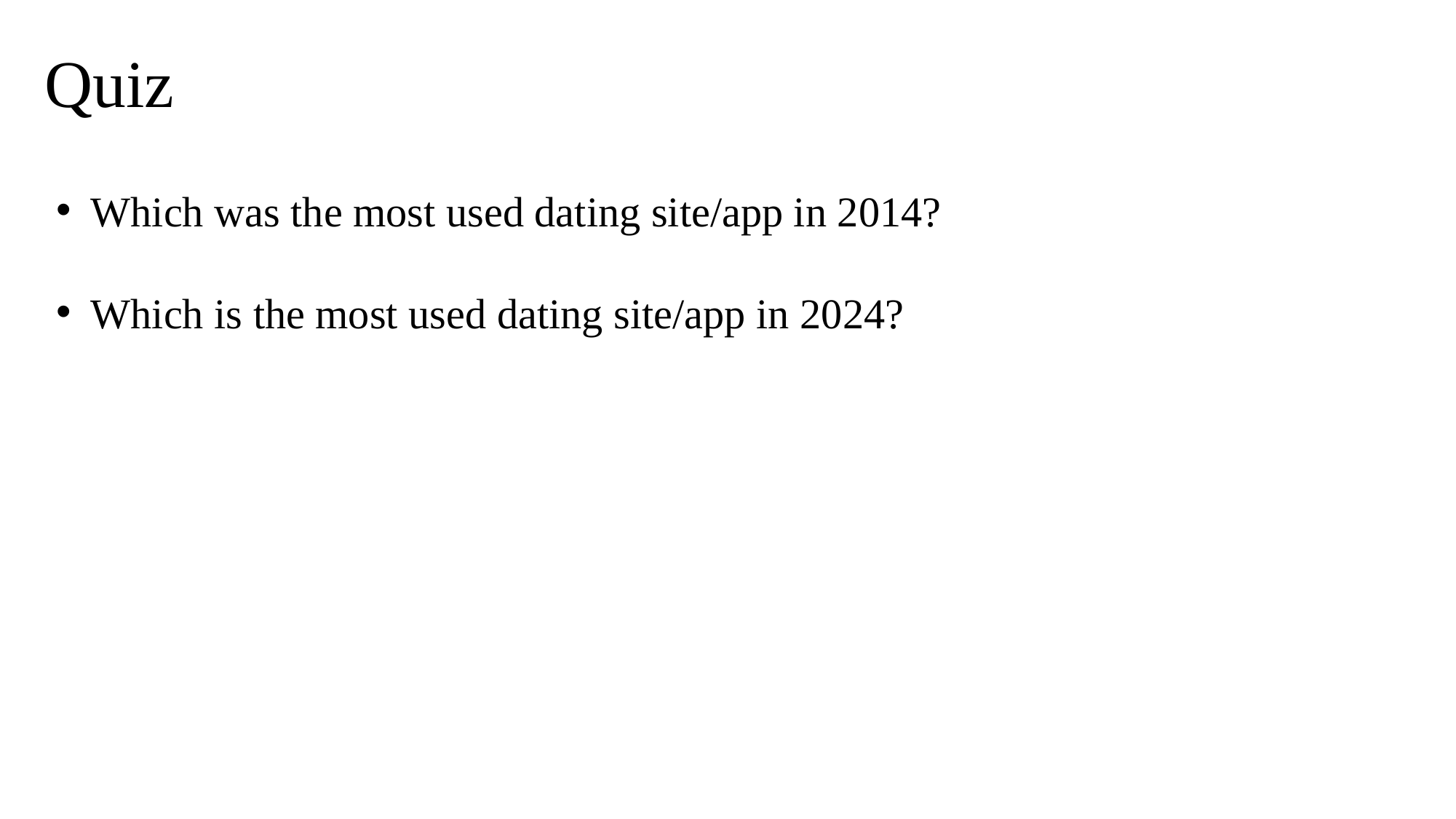

# Quiz
Which was the most used dating site/app in 2014?

Which is the most used dating site/app in 2024?